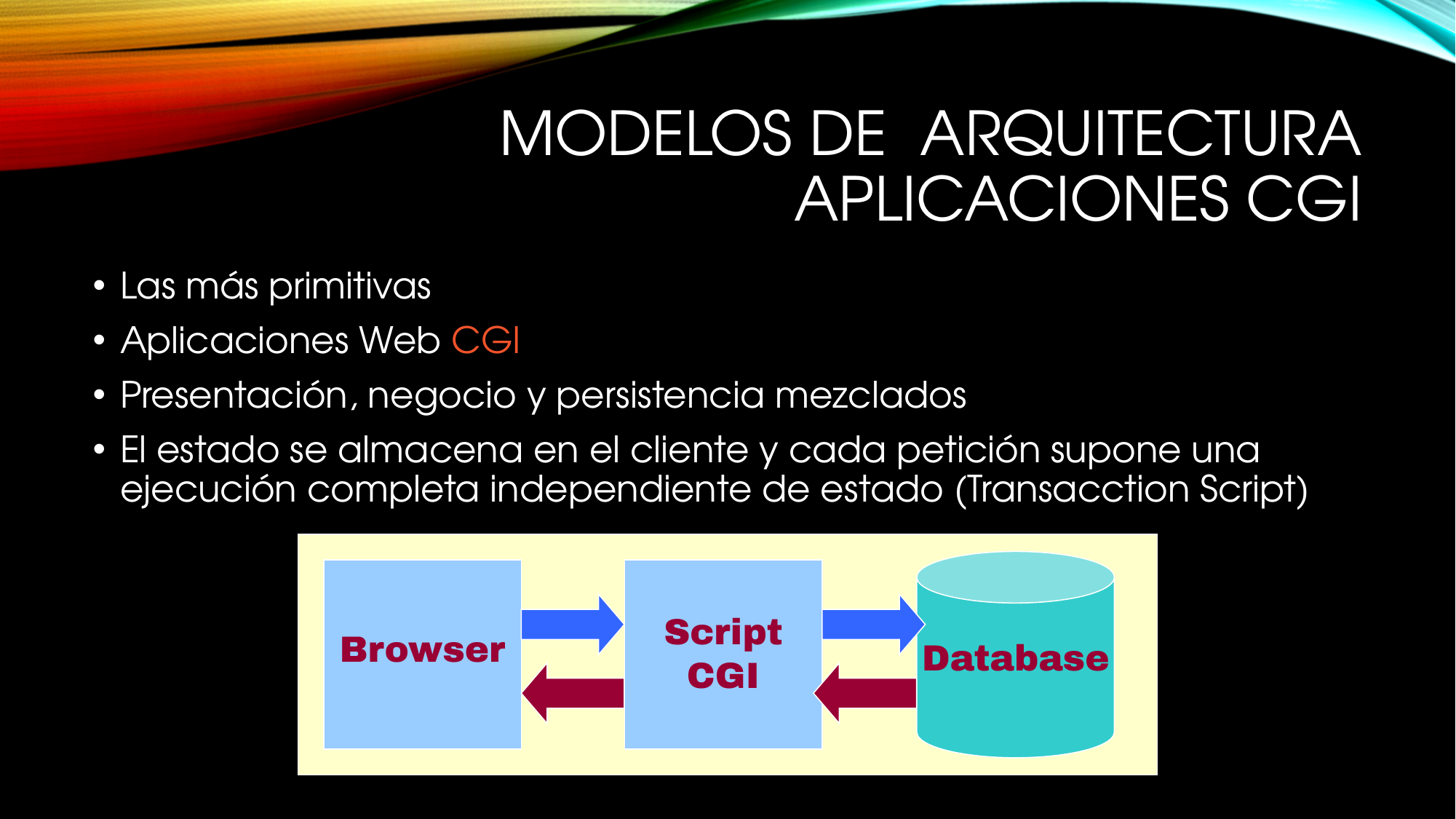

# Modelos de  arquitectura aplicaciones cgi
Las más primitivas
Aplicaciones Web CGI
Presentación, negocio y persistencia mezclados
El estado se almacena en el cliente y cada petición supone una ejecución completa independiente de estado (Transacction Script)

Script CGI
Browser
Database